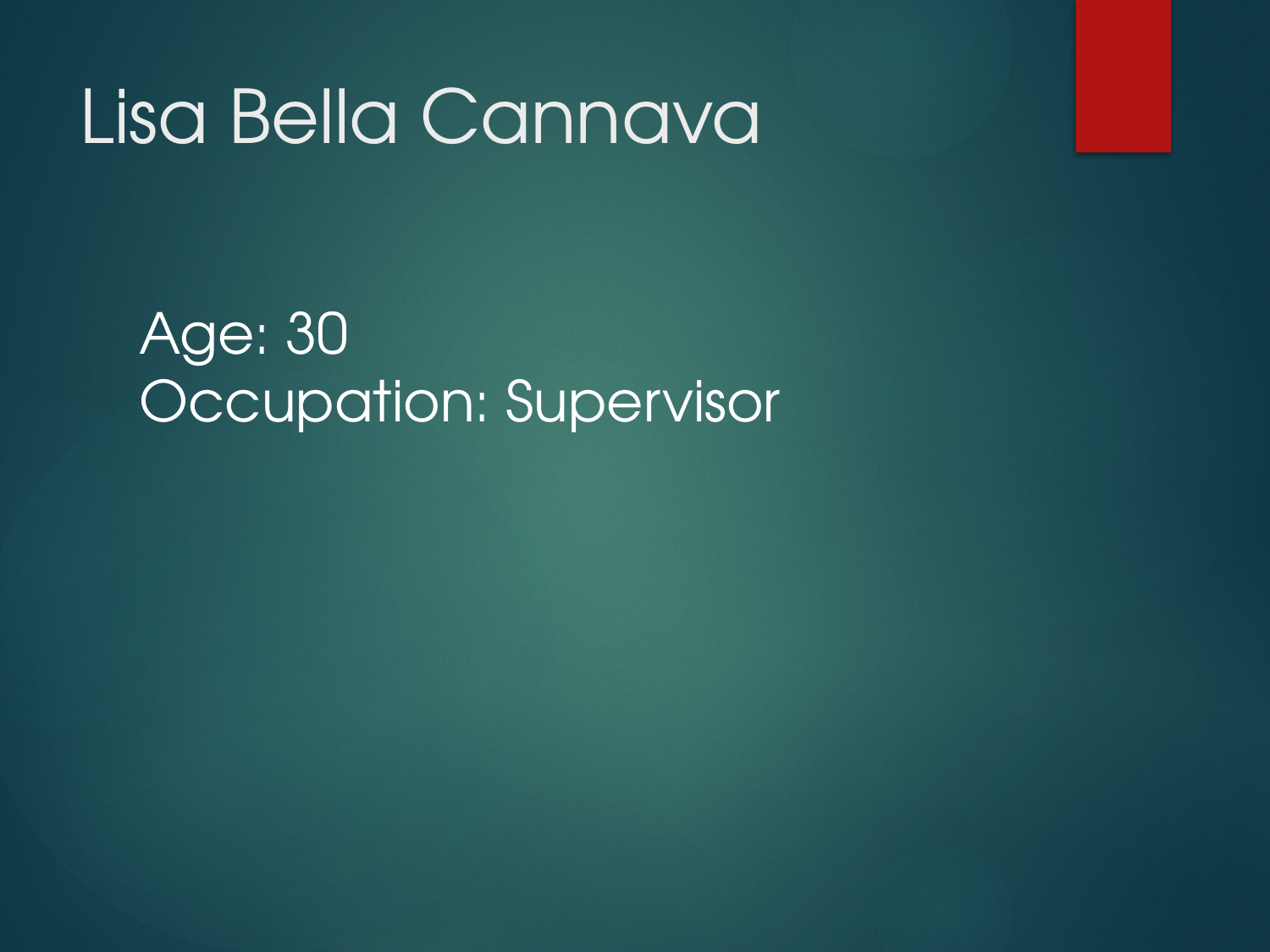

# Lisa Bella Cannava

Age: 30
Occupation: Supervisor